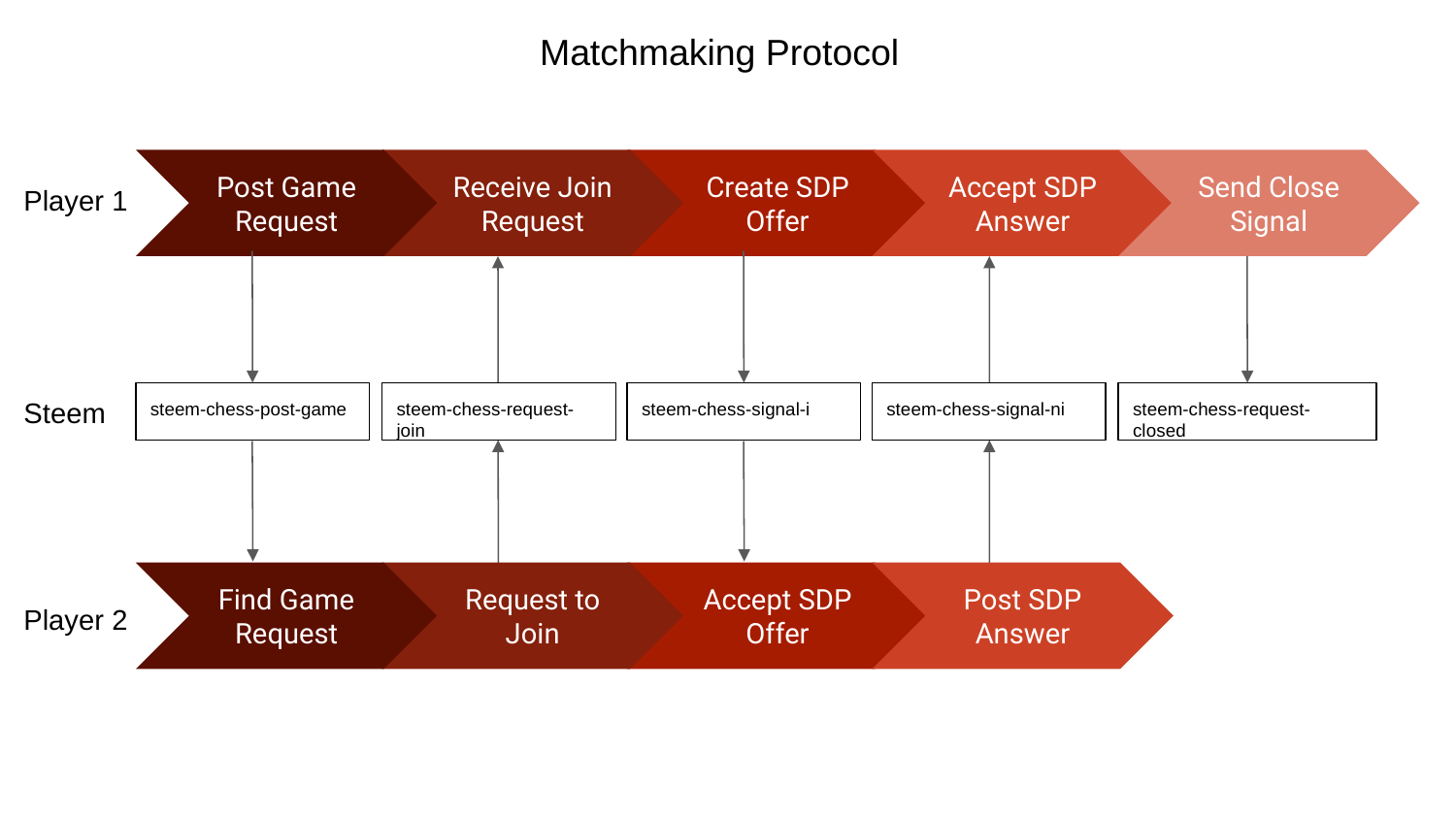

Matchmaking Protocol
Receive Join Request
Create SDP Offer
Post Game Request
Accept SDP Answer
Send Close Signal
Player 1
Steem
steem-chess-post-game
steem-chess-request-join
steem-chess-signal-i
steem-chess-signal-ni
steem-chess-request-closed
Request to Join
Accept SDP Offer
Find Game Request
Post SDP Answer
Player 2